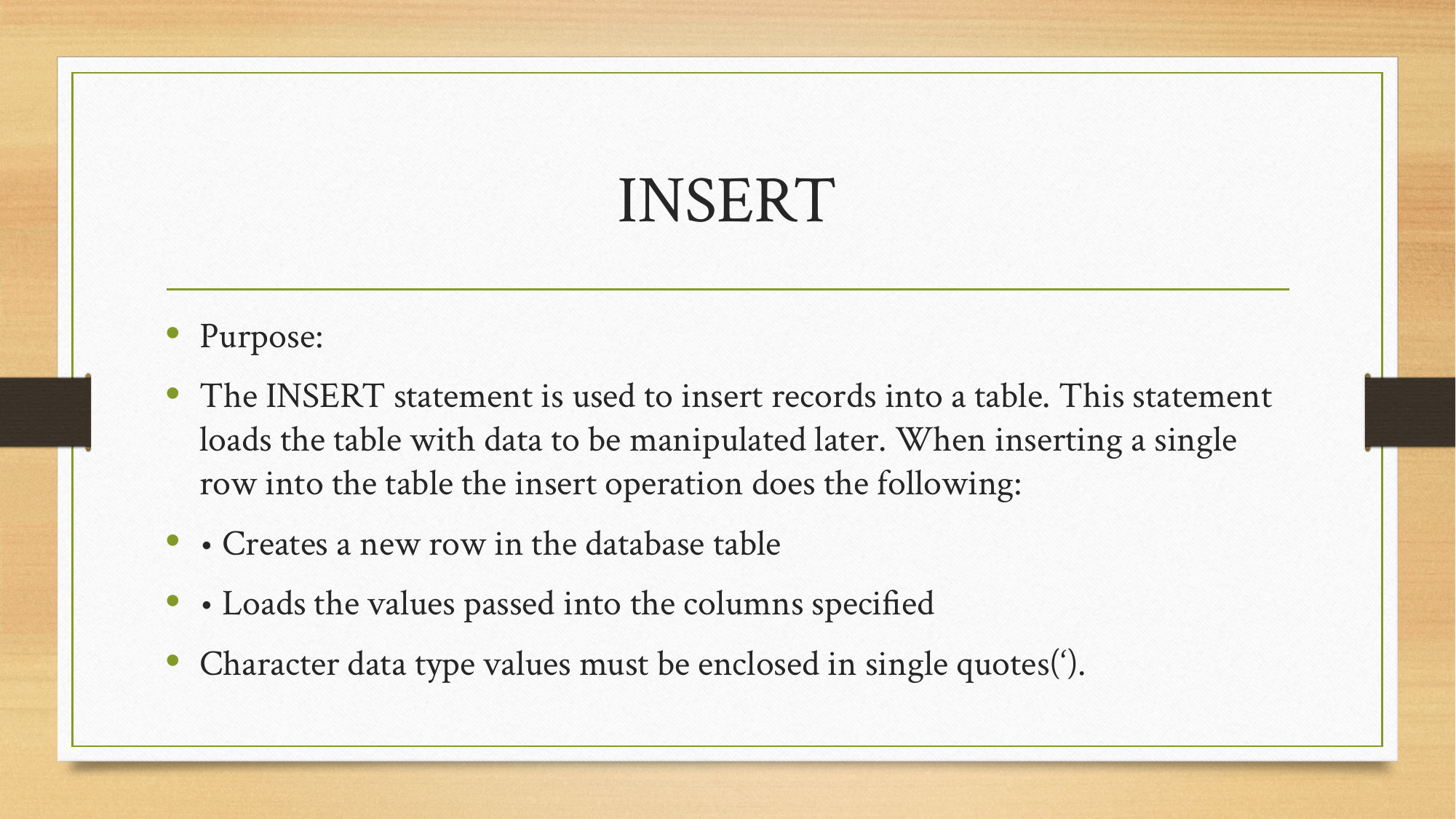

# INSERT
Purpose:
The INSERT statement is used to insert records into a table. This statement loads the table with data to be manipulated later. When inserting a single row into the table the insert operation does the following:
• Creates a new row in the database table
• Loads the values passed into the columns specified
Character data type values must be enclosed in single quotes(‘).